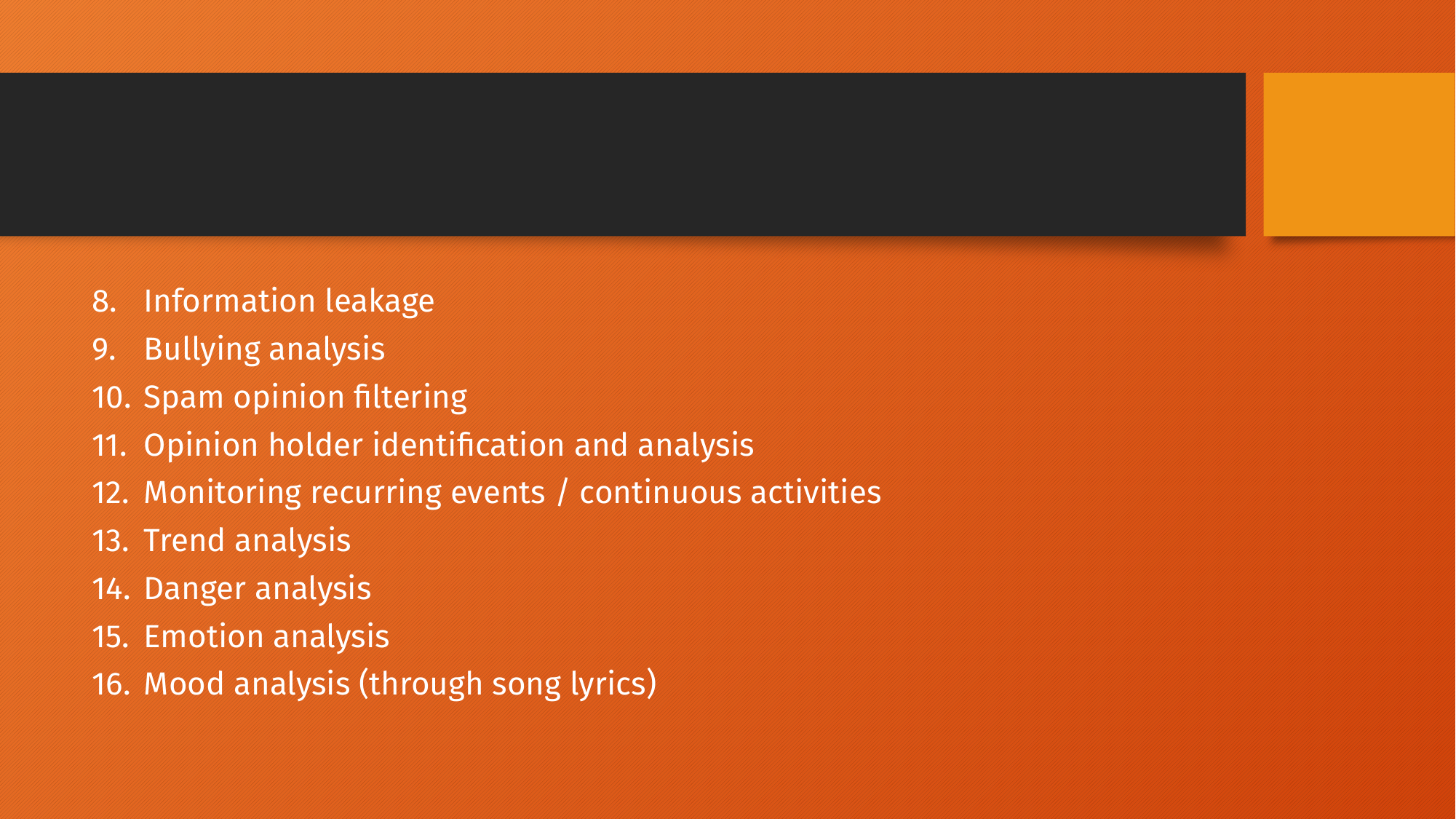

#
Information leakage
Bullying analysis
Spam opinion filtering
Opinion holder identification and analysis
Monitoring recurring events / continuous activities
Trend analysis
Danger analysis
Emotion analysis
Mood analysis (through song lyrics)